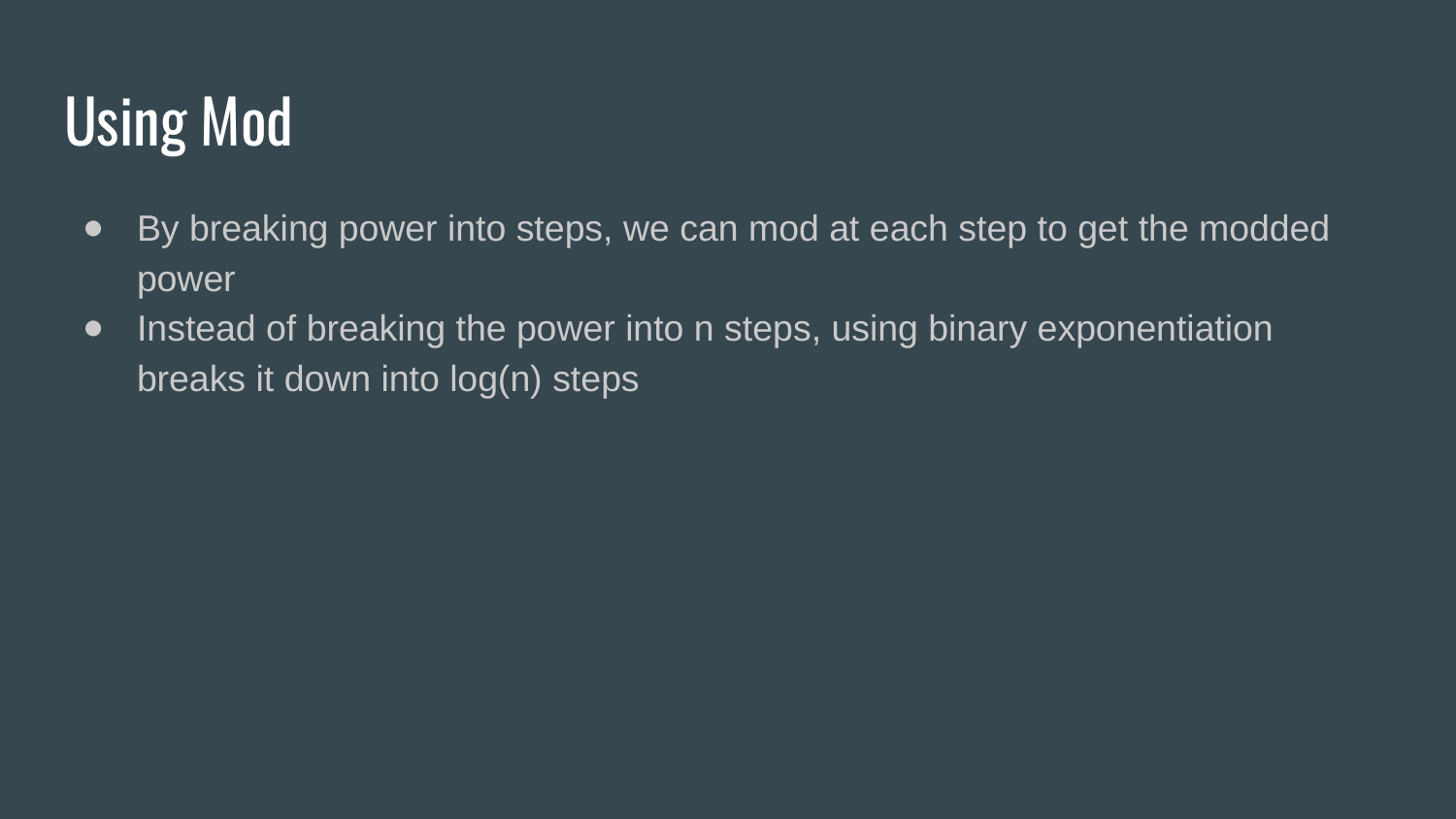

# Using Mod
By breaking power into steps, we can mod at each step to get the modded power
Instead of breaking the power into n steps, using binary exponentiation breaks it down into log(n) steps